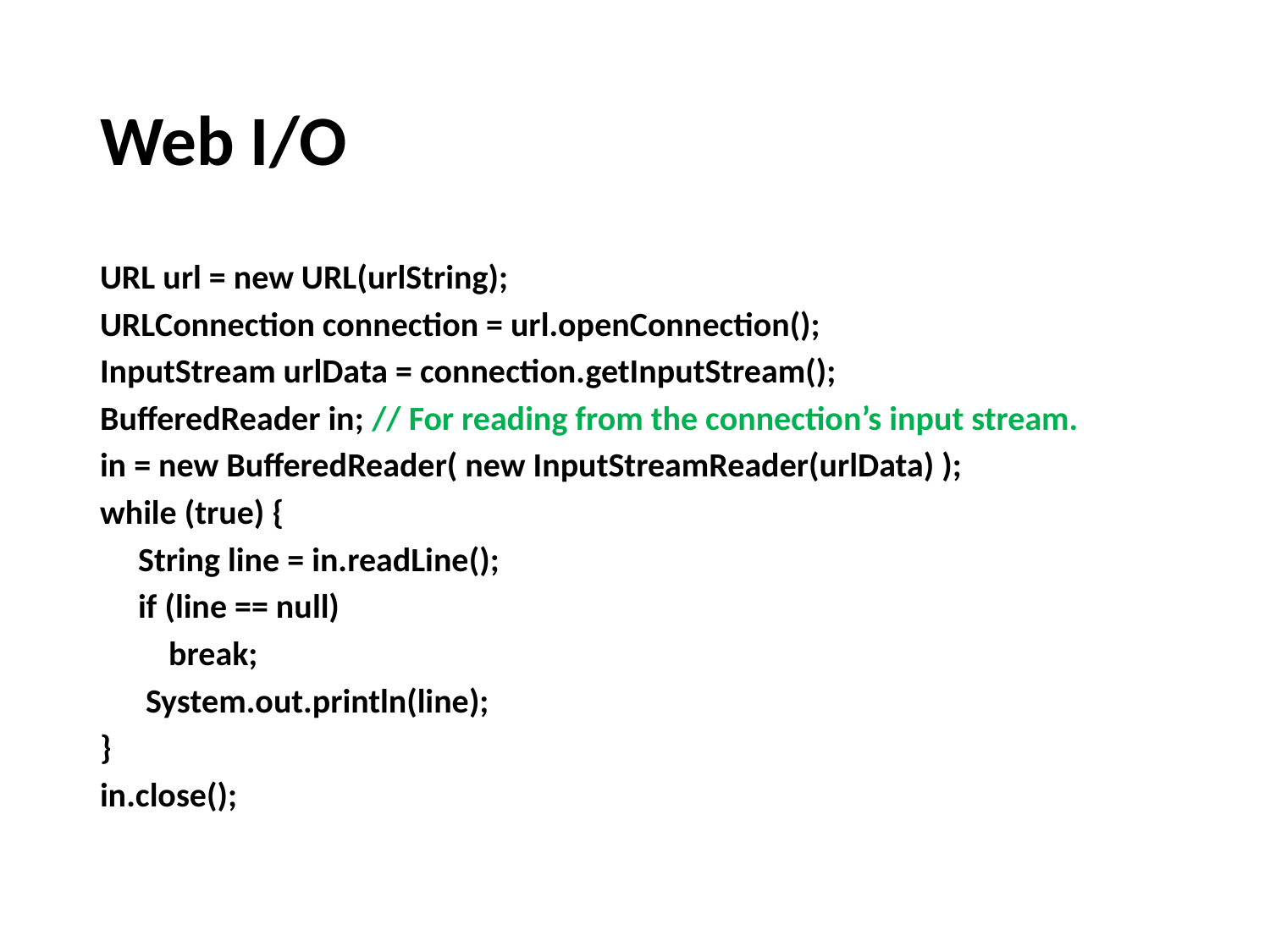

# Web I/O
URL url = new URL(urlString);
URLConnection connection = url.openConnection();
InputStream urlData = connection.getInputStream();
BufferedReader in; // For reading from the connection’s input stream.
in = new BufferedReader( new InputStreamReader(urlData) );
while (true) {
     String line = in.readLine();
     if (line == null)
         break;
      System.out.println(line);
}
in.close();